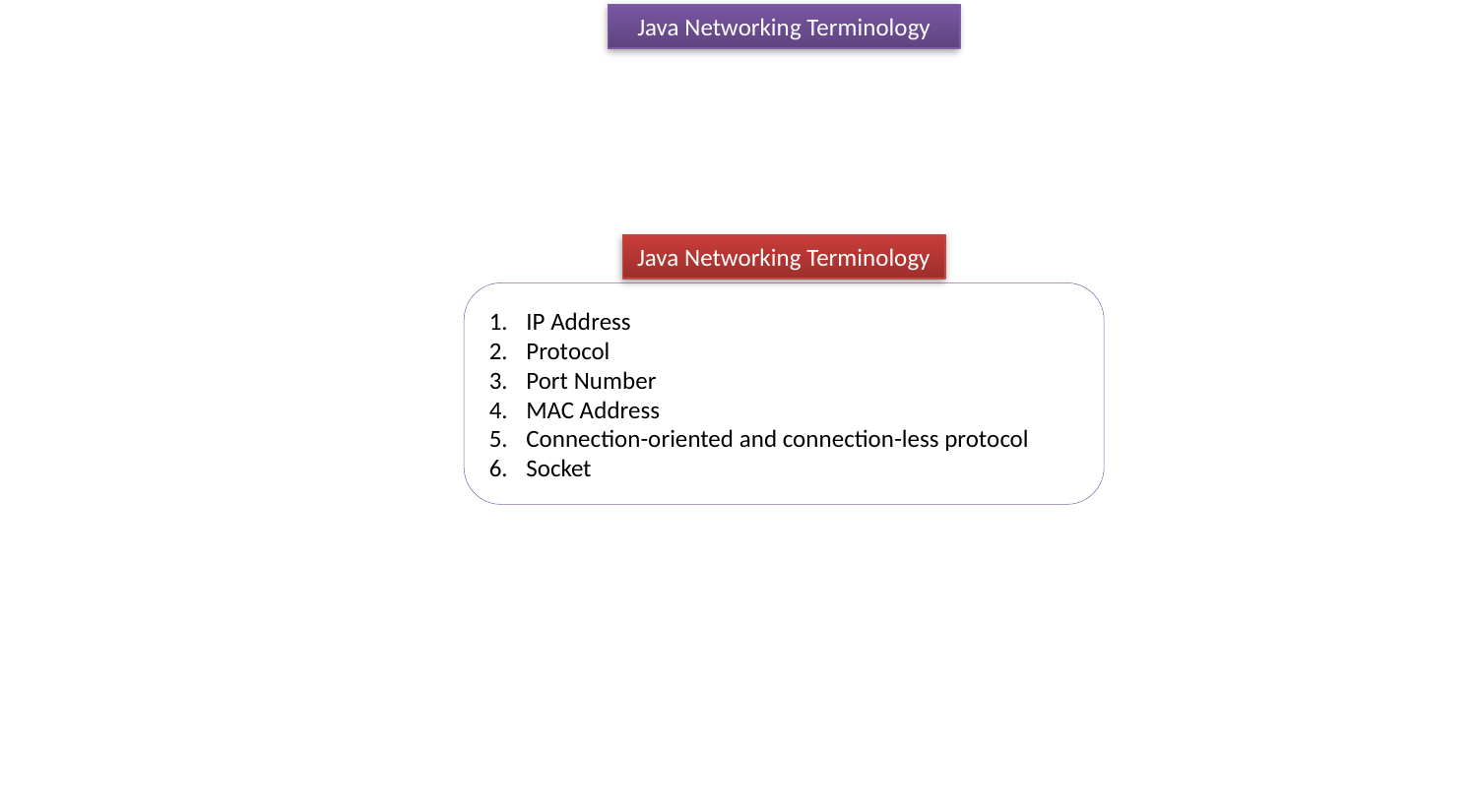

Java Networking Terminology

Java Networking Terminology

IP Address
Protocol
Port Number
MAC Address
Connection-oriented and connection-less protocol
Socket